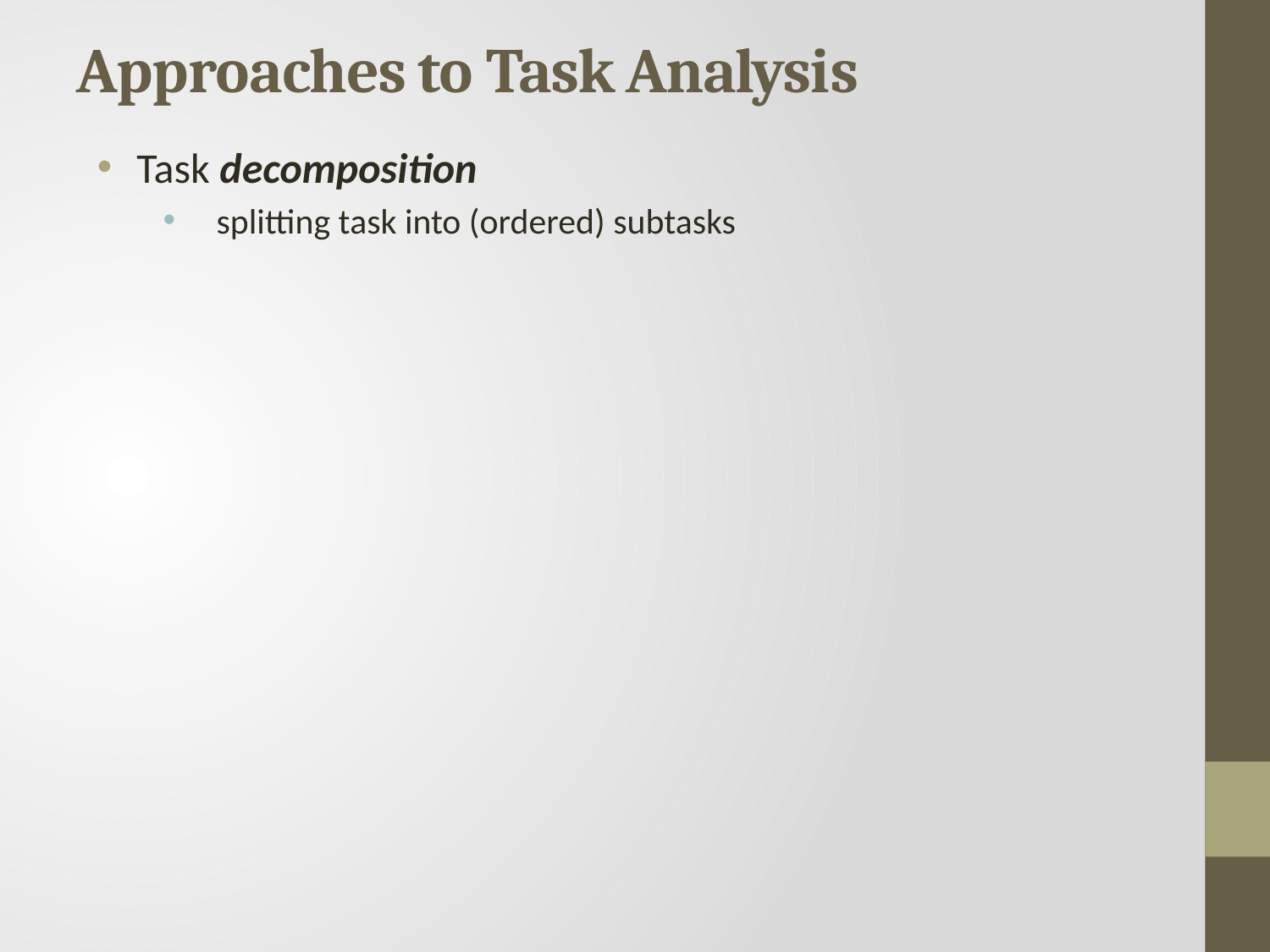

# Approaches to Task Analysis
Task decomposition
splitting task into (ordered) subtasks